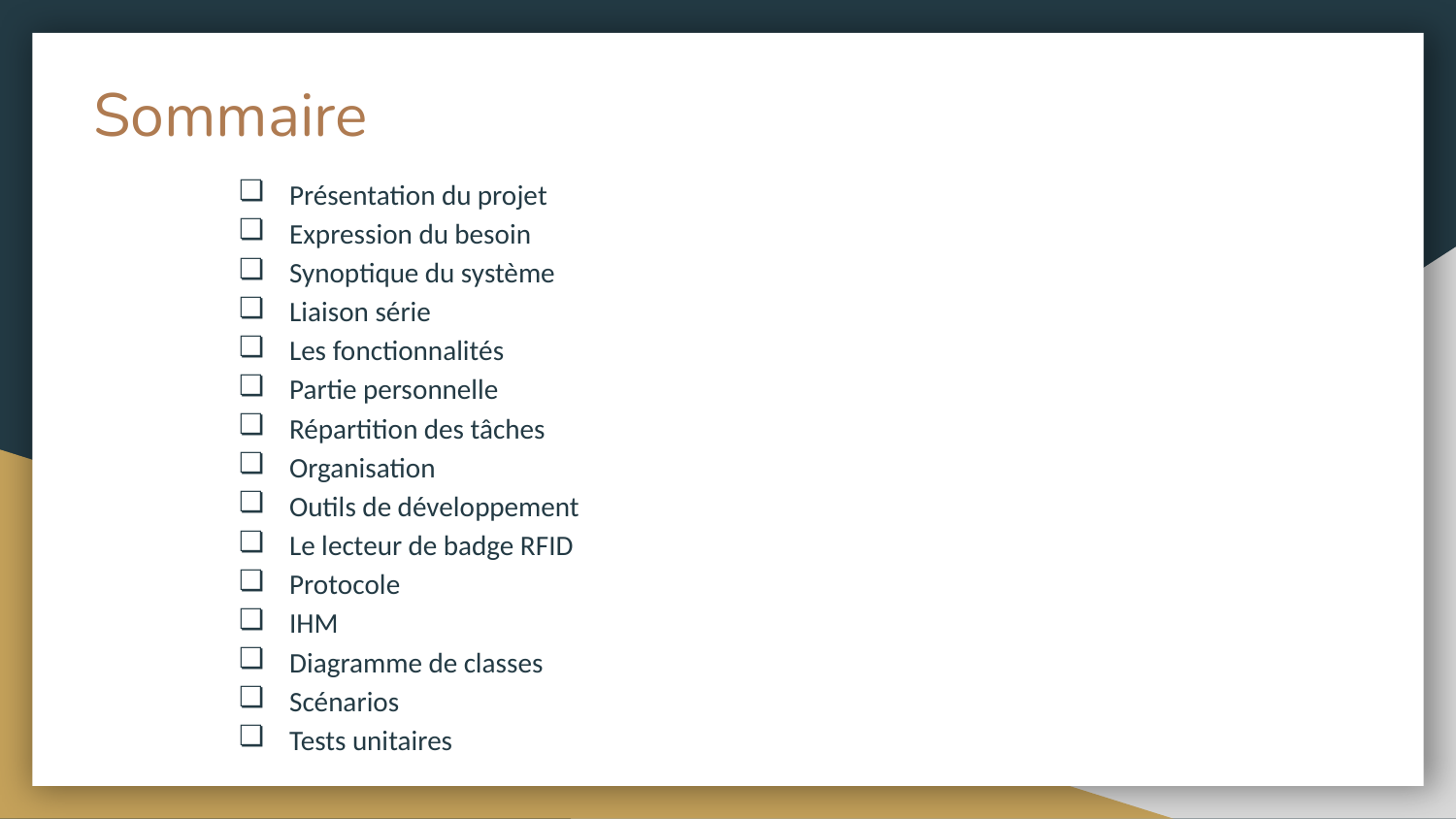

# Sommaire
Présentation du projet
Expression du besoin
Synoptique du système
Liaison série
Les fonctionnalités
Partie personnelle
Répartition des tâches
Organisation
Outils de développement
Le lecteur de badge RFID
Protocole
IHM
Diagramme de classes
Scénarios
Tests unitaires